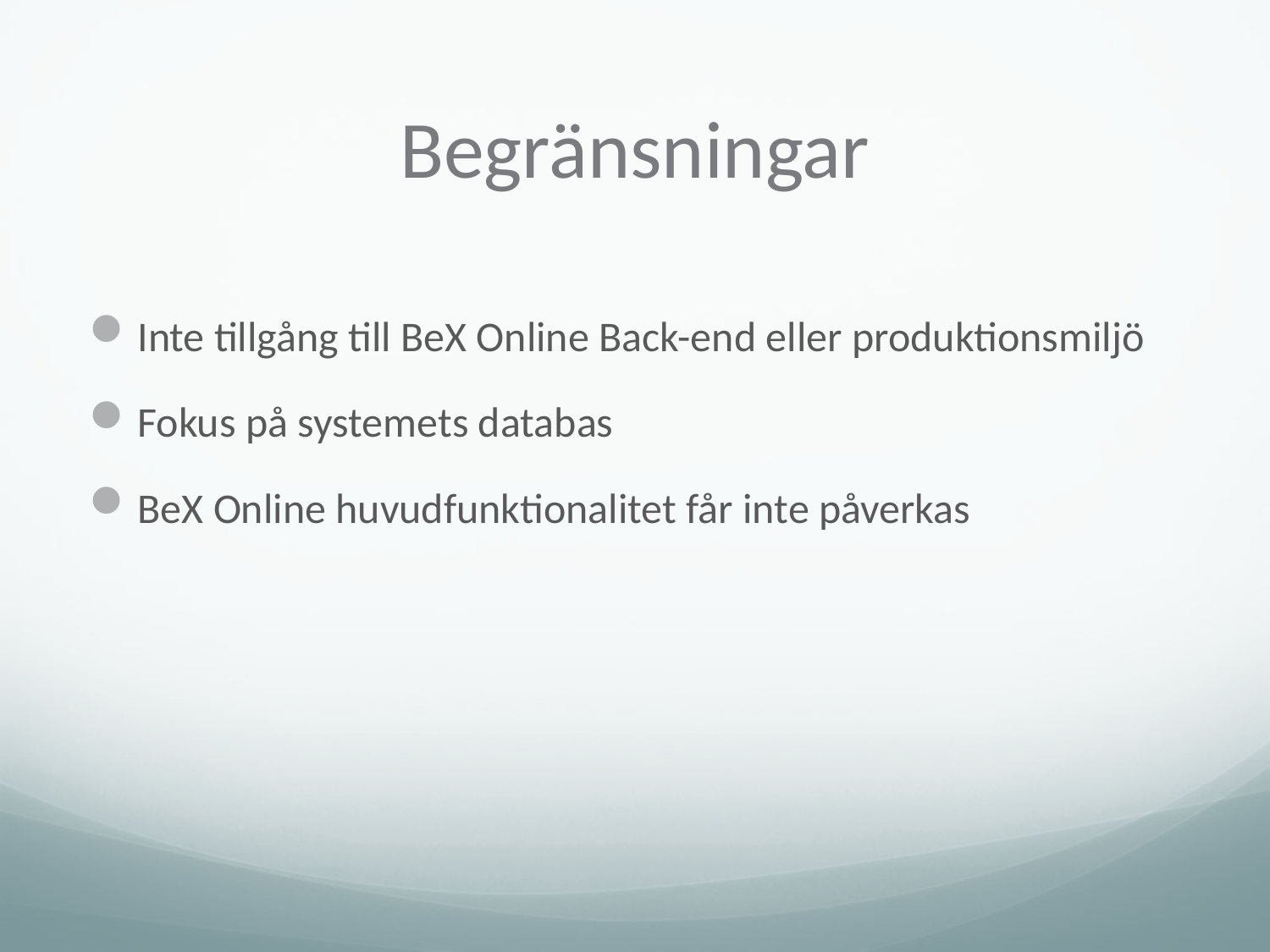

# Begränsningar
Inte tillgång till BeX Online Back-end eller produktionsmiljö
Fokus på systemets databas
BeX Online huvudfunktionalitet får inte påverkas